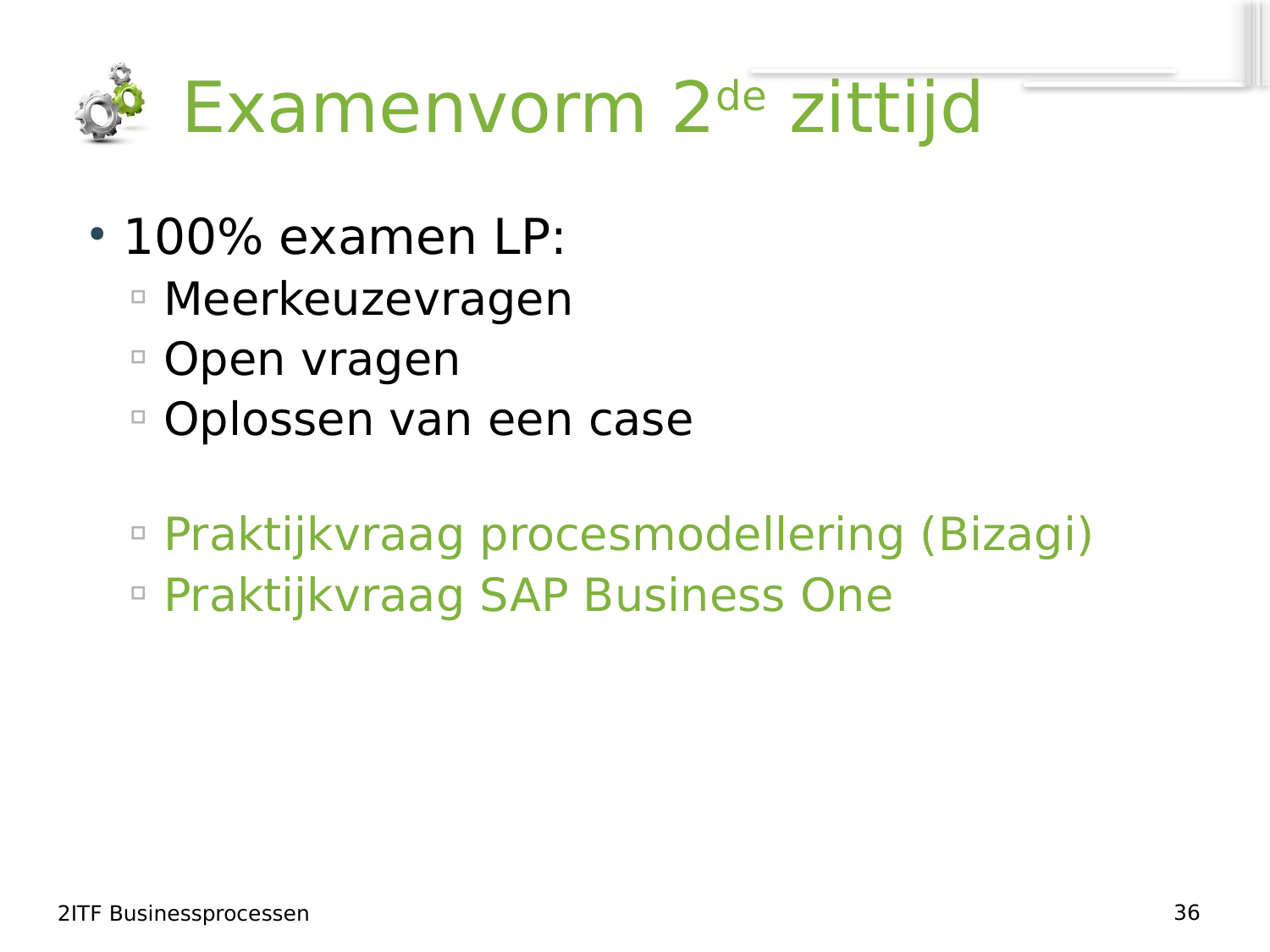

# Examenvorm 2de zittijd
100% examen LP:
Meerkeuzevragen
Open vragen
Oplossen van een case
Praktijkvraag procesmodellering (Bizagi)
Praktijkvraag SAP Business One

36